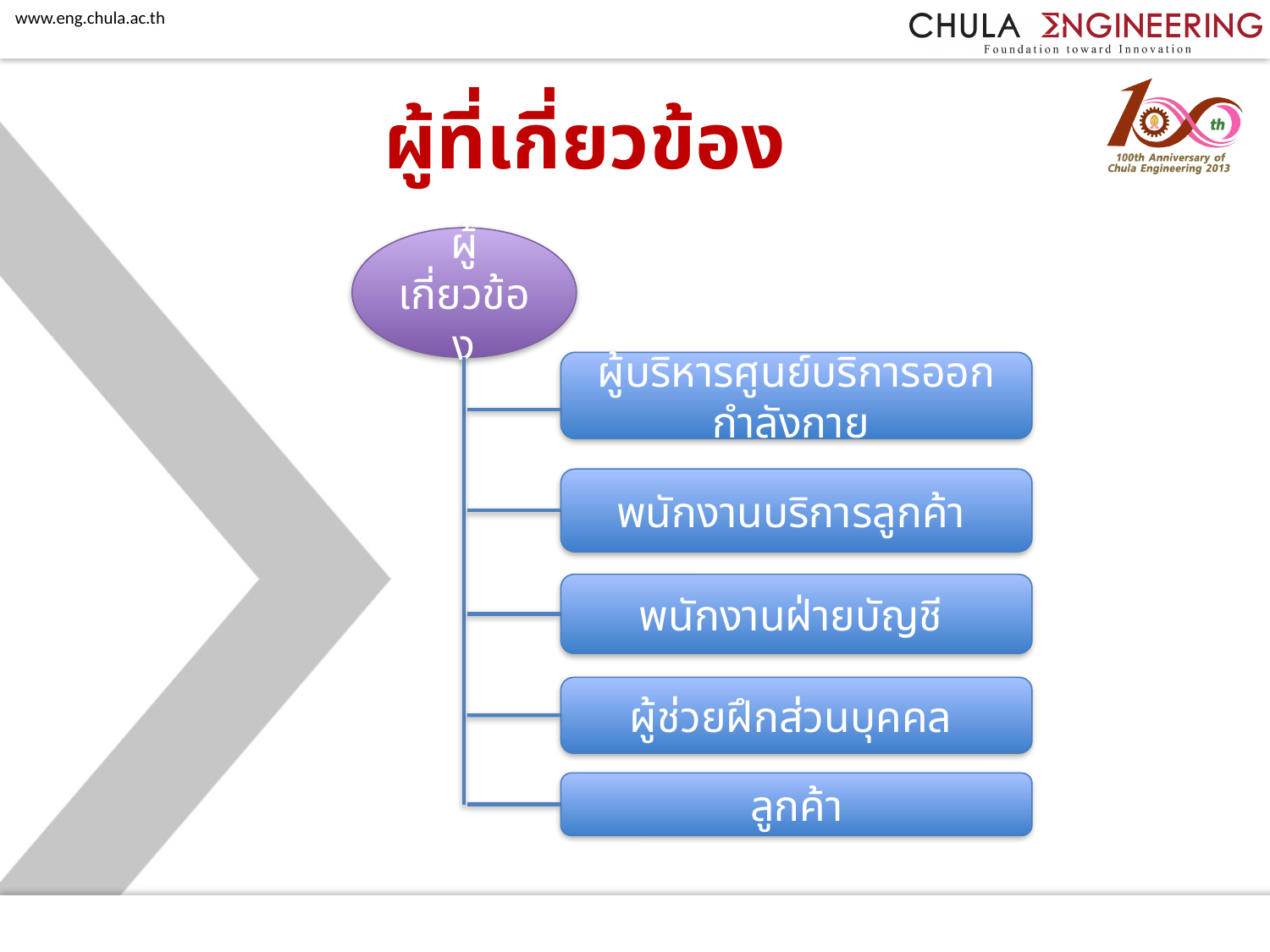

# ผู้ที่เกี่ยวข้อง
ผู้เกี่ยวข้อง
ผู้บริหารศูนย์บริการออกกำลังกาย
พนักงานบริการลูกค้า
พนักงานฝ่ายบัญชี
ผู้ช่วยฝึกส่วนบุคคล
ลูกค้า